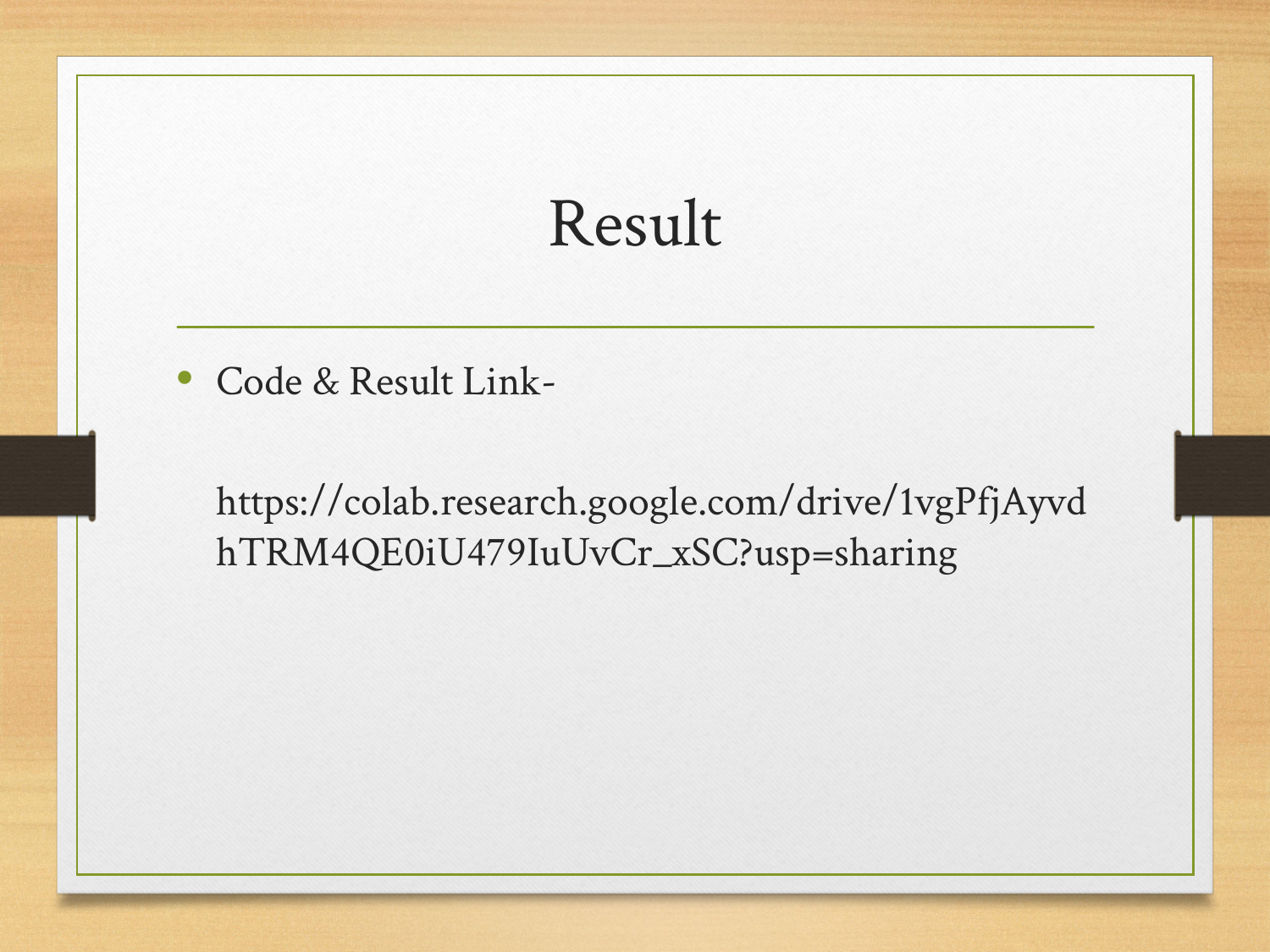

# Result
Code & Result Link-
 https://colab.research.google.com/drive/1vgPfjAyvdhTRM4QE0iU479IuUvCr_xSC?usp=sharing